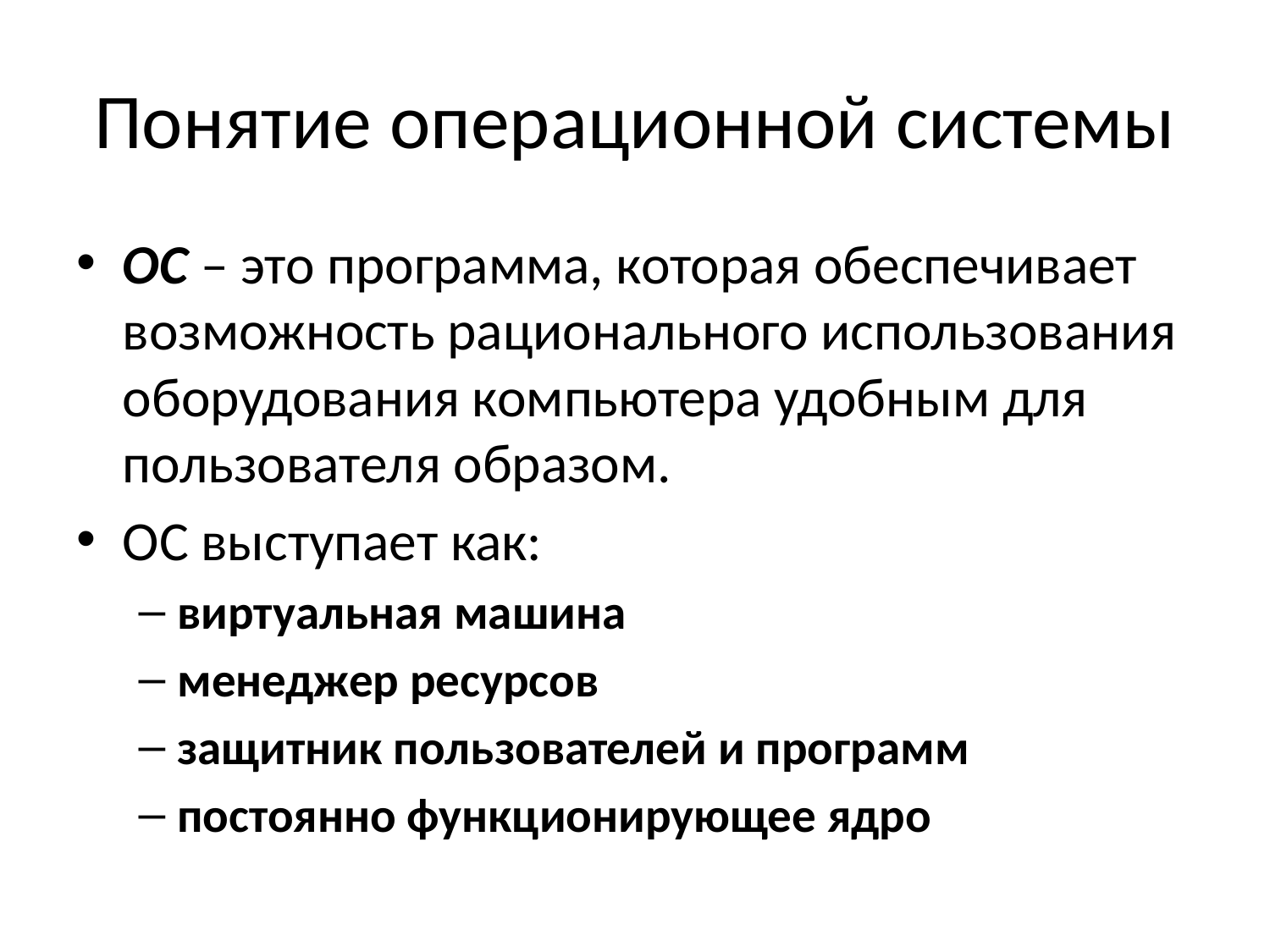

# Понятие операционной системы
ОС – это программа, которая обеспечивает возможность рационального использования оборудования компьютера удобным для пользователя образом.
ОС выступает как:
виртуальная машина
менеджер ресурсов
защитник пользователей и программ
постоянно функционирующее ядро